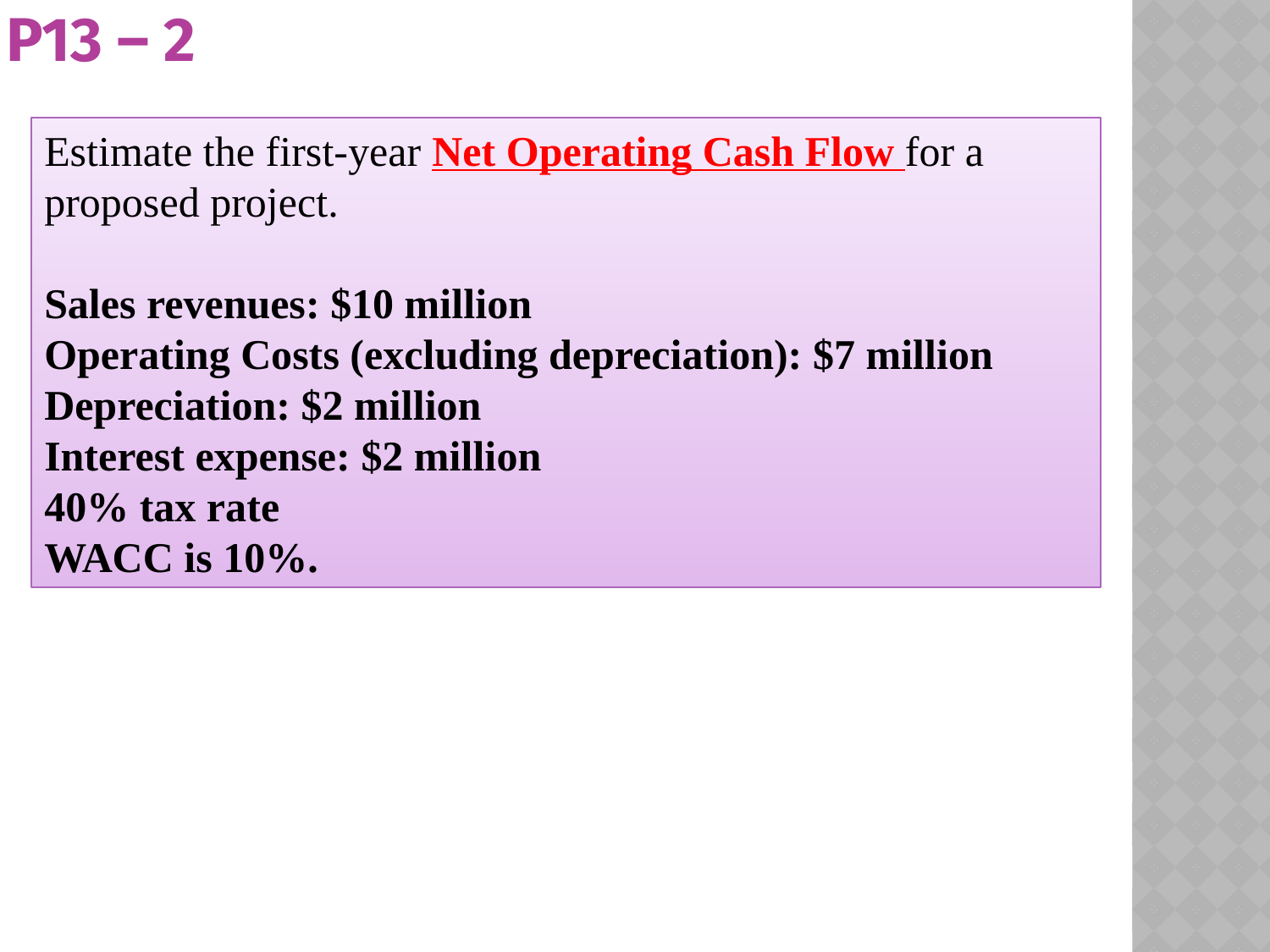

# P13 – 2
Estimate the first-year Net Operating Cash Flow for a proposed project.

Sales revenues: $10 million
Operating Costs (excluding depreciation): $7 million
Depreciation: $2 million
Interest expense: $2 million
40% tax rate
WACC is 10%.